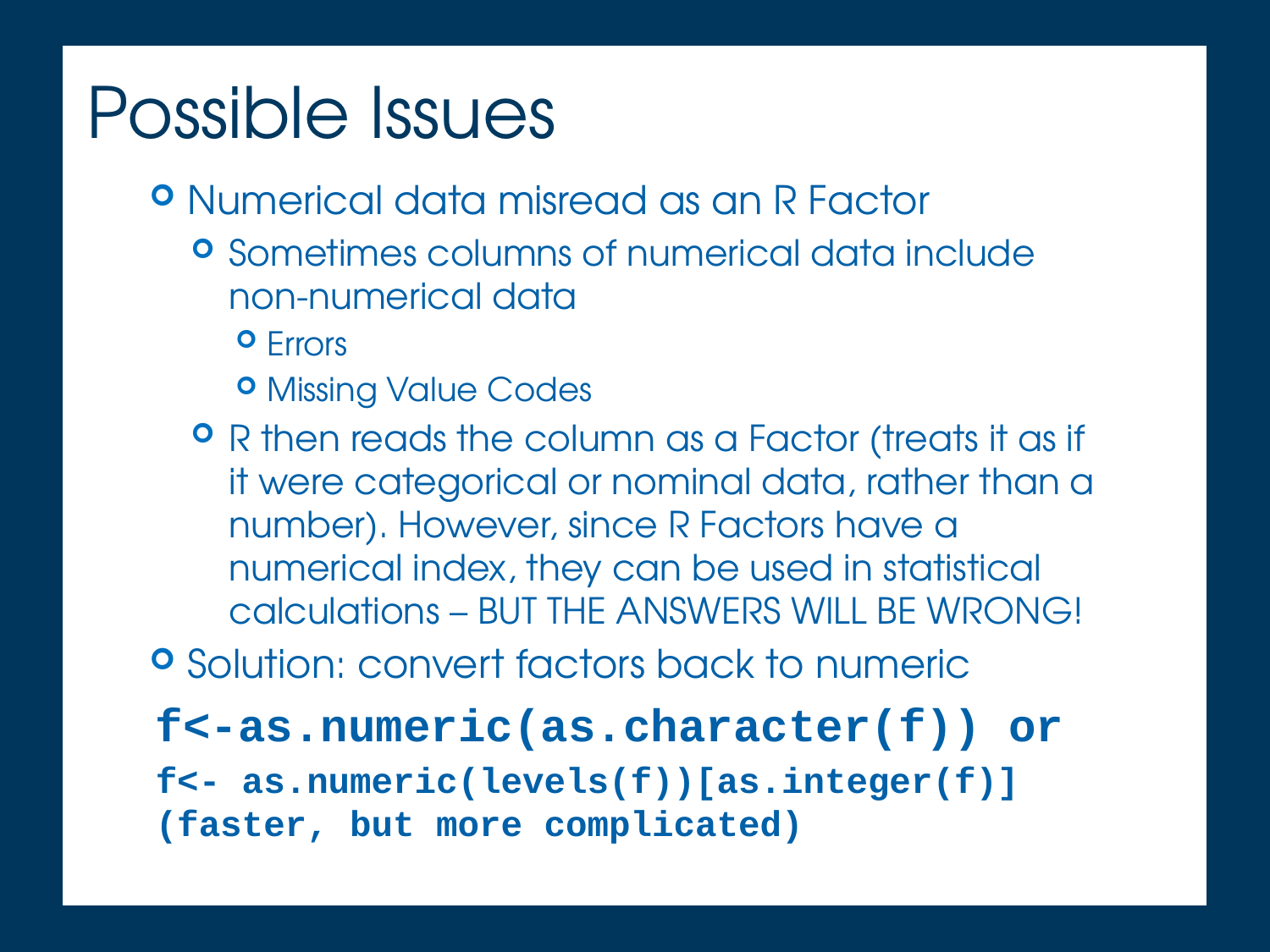

# Possible Issues
Numerical data misread as an R Factor
Sometimes columns of numerical data include non-numerical data
Errors
Missing Value Codes
R then reads the column as a Factor (treats it as if it were categorical or nominal data, rather than a number). However, since R Factors have a numerical index, they can be used in statistical calculations – BUT THE ANSWERS WILL BE WRONG!
Solution: convert factors back to numeric
f<-as.numeric(as.character(f)) or
f<- as.numeric(levels(f))[as.integer(f)] (faster, but more complicated)